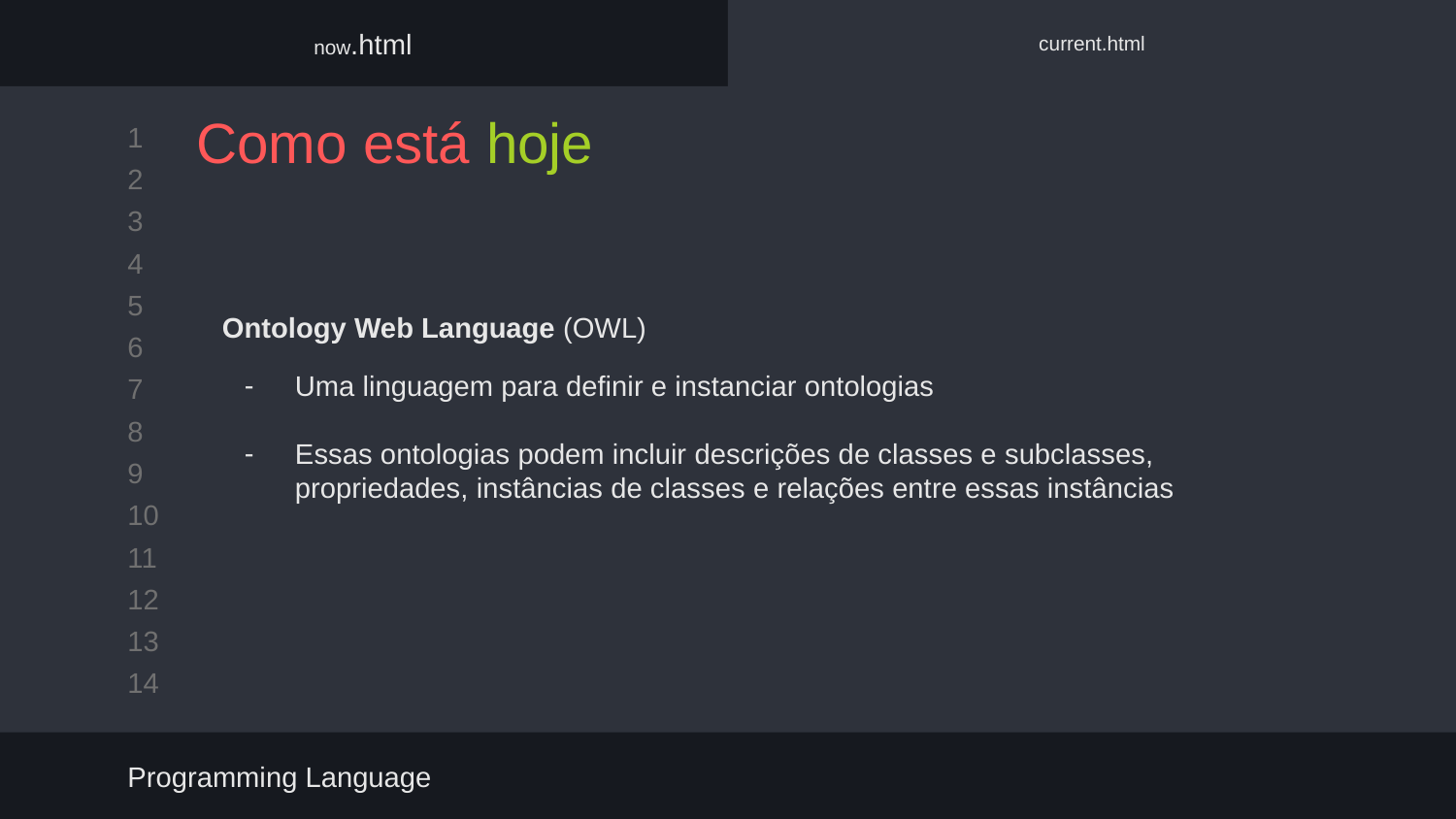

now.html
current.html
# Como está hoje
Ontology Web Language (OWL)

Uma linguagem para definir e instanciar ontologias
Essas ontologias podem incluir descrições de classes e subclasses, propriedades, instâncias de classes e relações entre essas instâncias
Programming Language